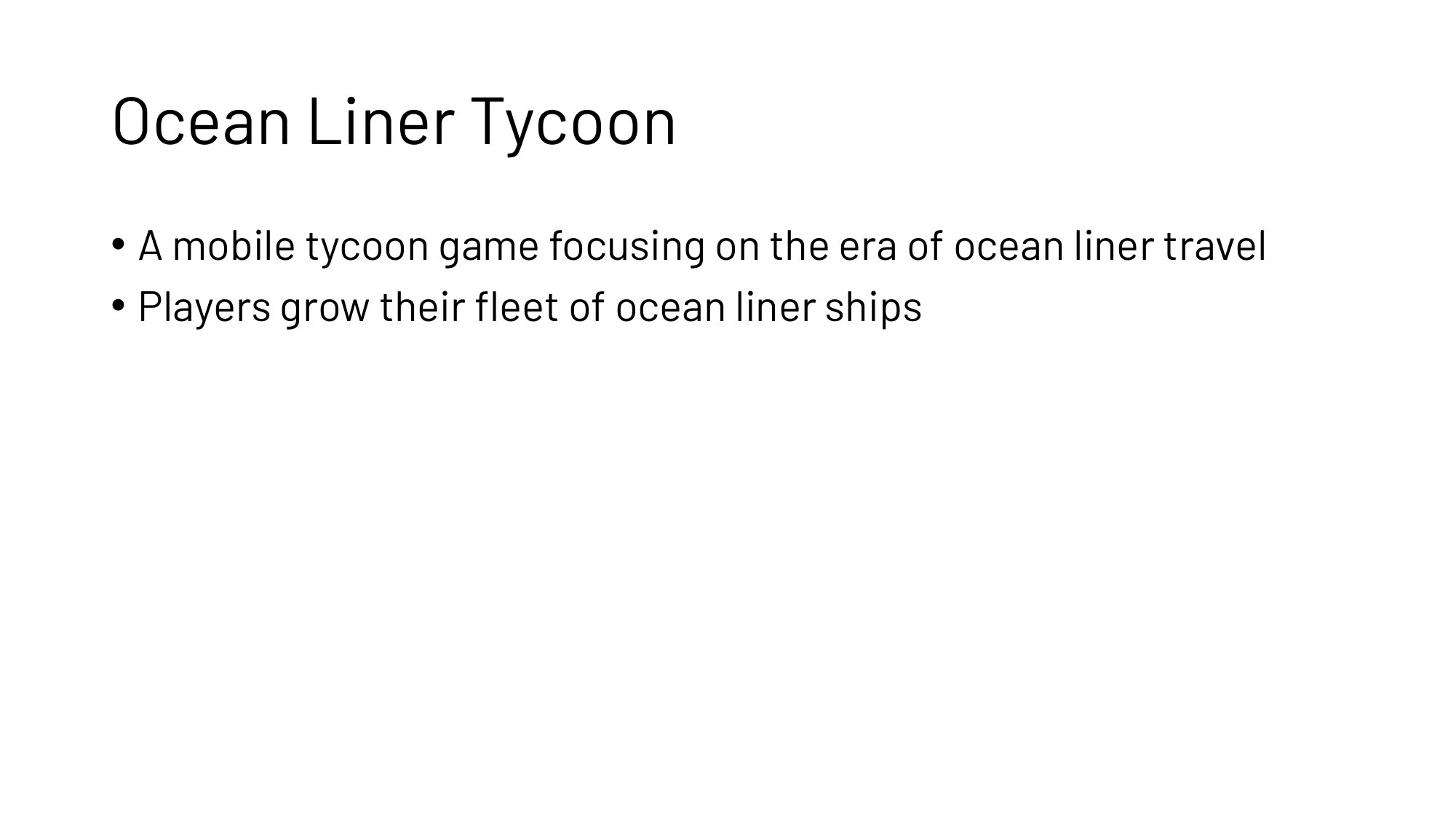

# Ocean Liner Tycoon
A mobile tycoon game focusing on the era of ocean liner travel
Players grow their fleet of ocean liner ships